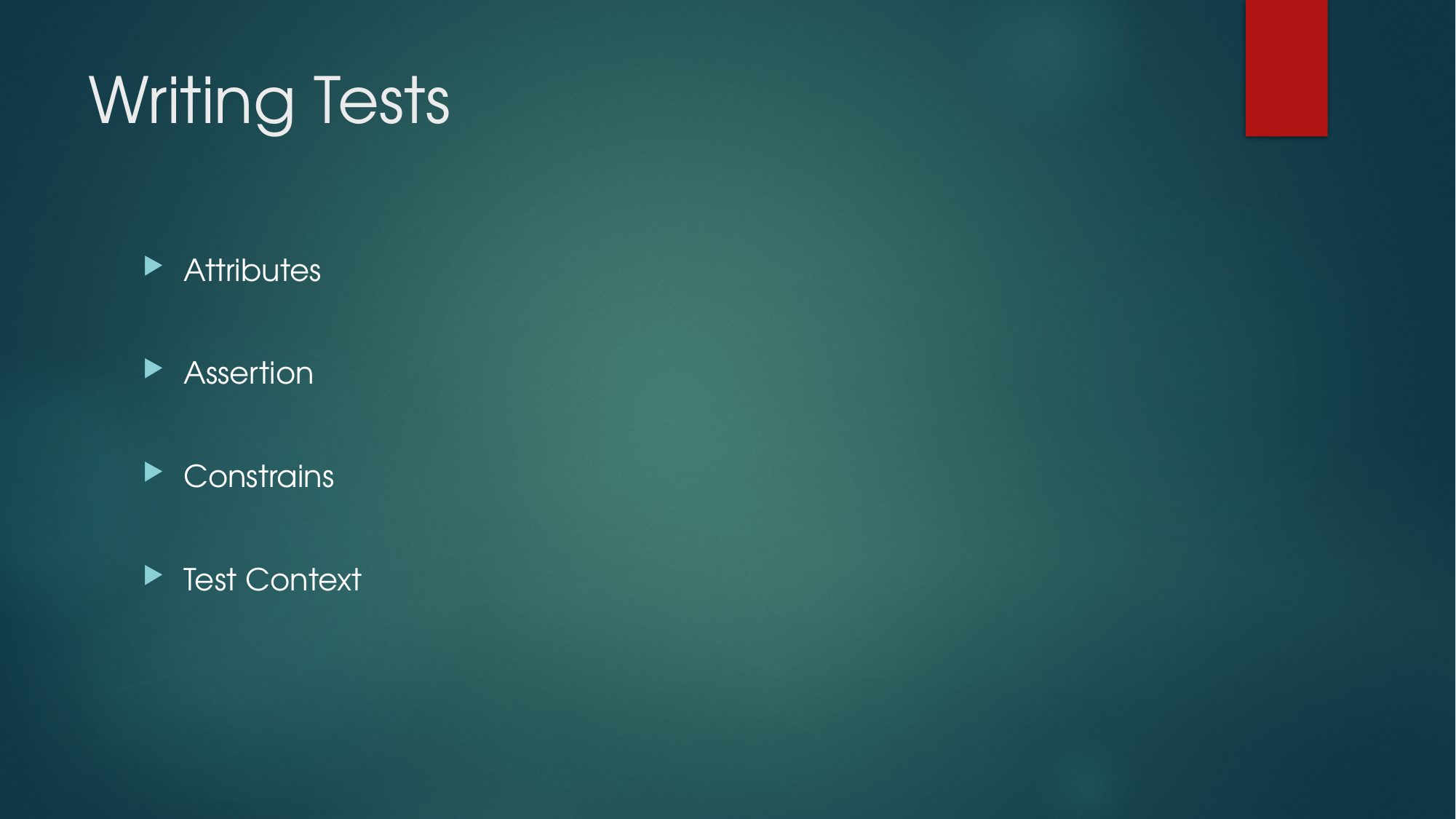

# Writing Tests
Attributes

Assertion

Constrains

Test Context